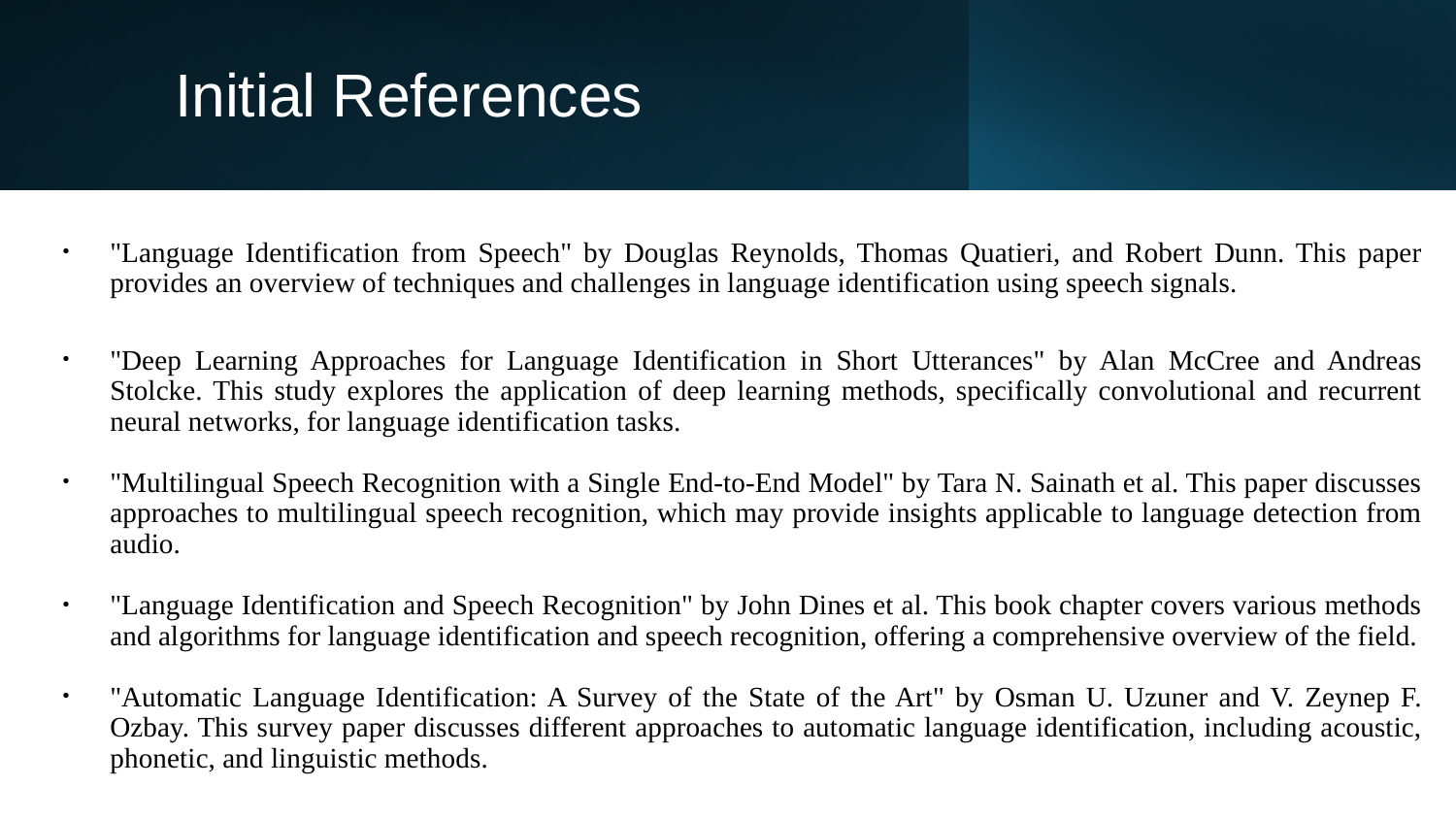

# Initial References
"Language Identification from Speech" by Douglas Reynolds, Thomas Quatieri, and Robert Dunn. This paper provides an overview of techniques and challenges in language identification using speech signals.

"Deep Learning Approaches for Language Identification in Short Utterances" by Alan McCree and Andreas Stolcke. This study explores the application of deep learning methods, specifically convolutional and recurrent neural networks, for language identification tasks.

"Multilingual Speech Recognition with a Single End-to-End Model" by Tara N. Sainath et al. This paper discusses approaches to multilingual speech recognition, which may provide insights applicable to language detection from audio.

"Language Identification and Speech Recognition" by John Dines et al. This book chapter covers various methods and algorithms for language identification and speech recognition, offering a comprehensive overview of the field.

"Automatic Language Identification: A Survey of the State of the Art" by Osman U. Uzuner and V. Zeynep F. Ozbay. This survey paper discusses different approaches to automatic language identification, including acoustic, phonetic, and linguistic methods.